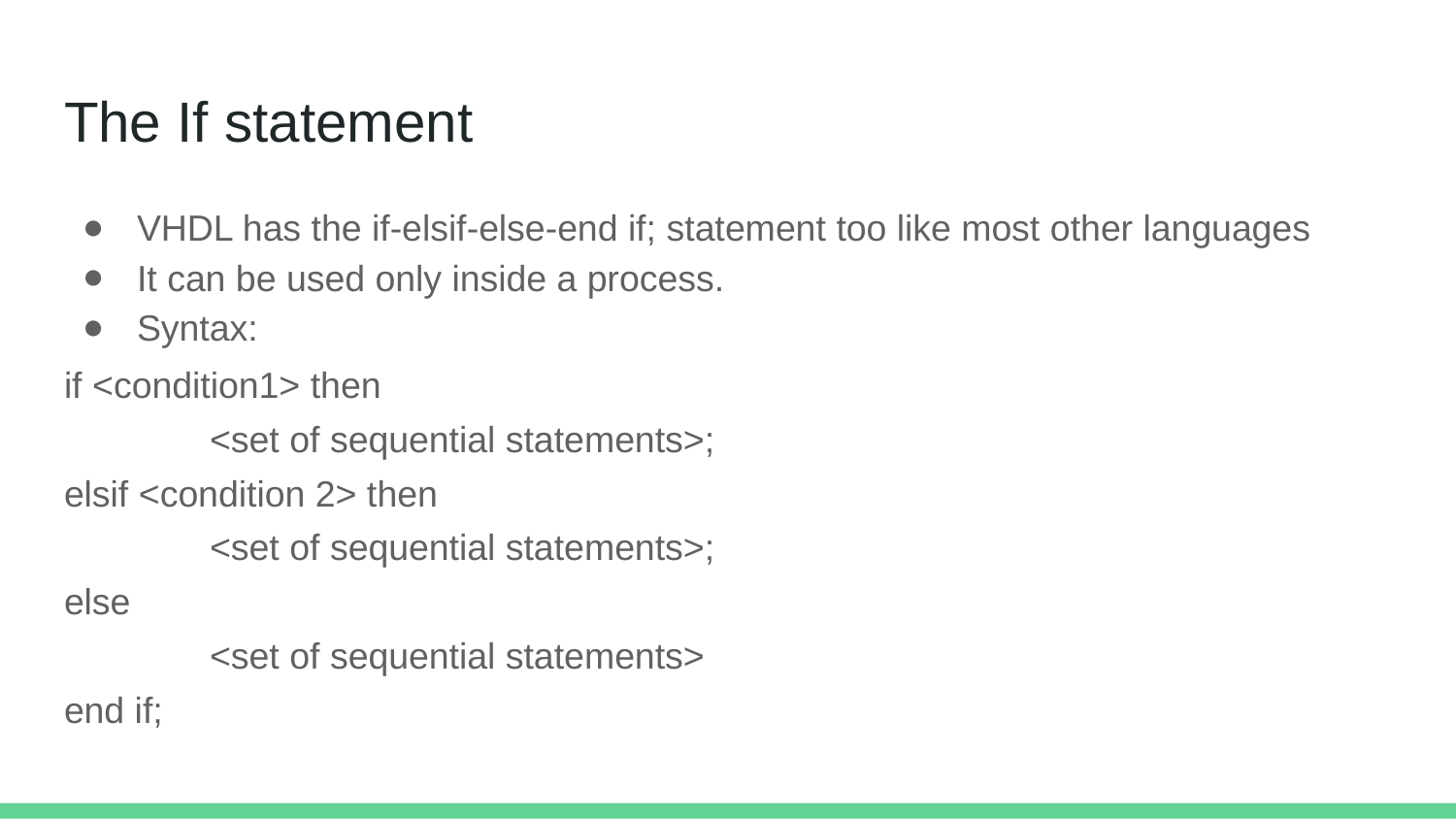

# The If statement
VHDL has the if-elsif-else-end if; statement too like most other languages
It can be used only inside a process.
Syntax:
if <condition1> then
	<set of sequential statements>;
elsif <condition 2> then
	<set of sequential statements>;
else
	<set of sequential statements>
end if;